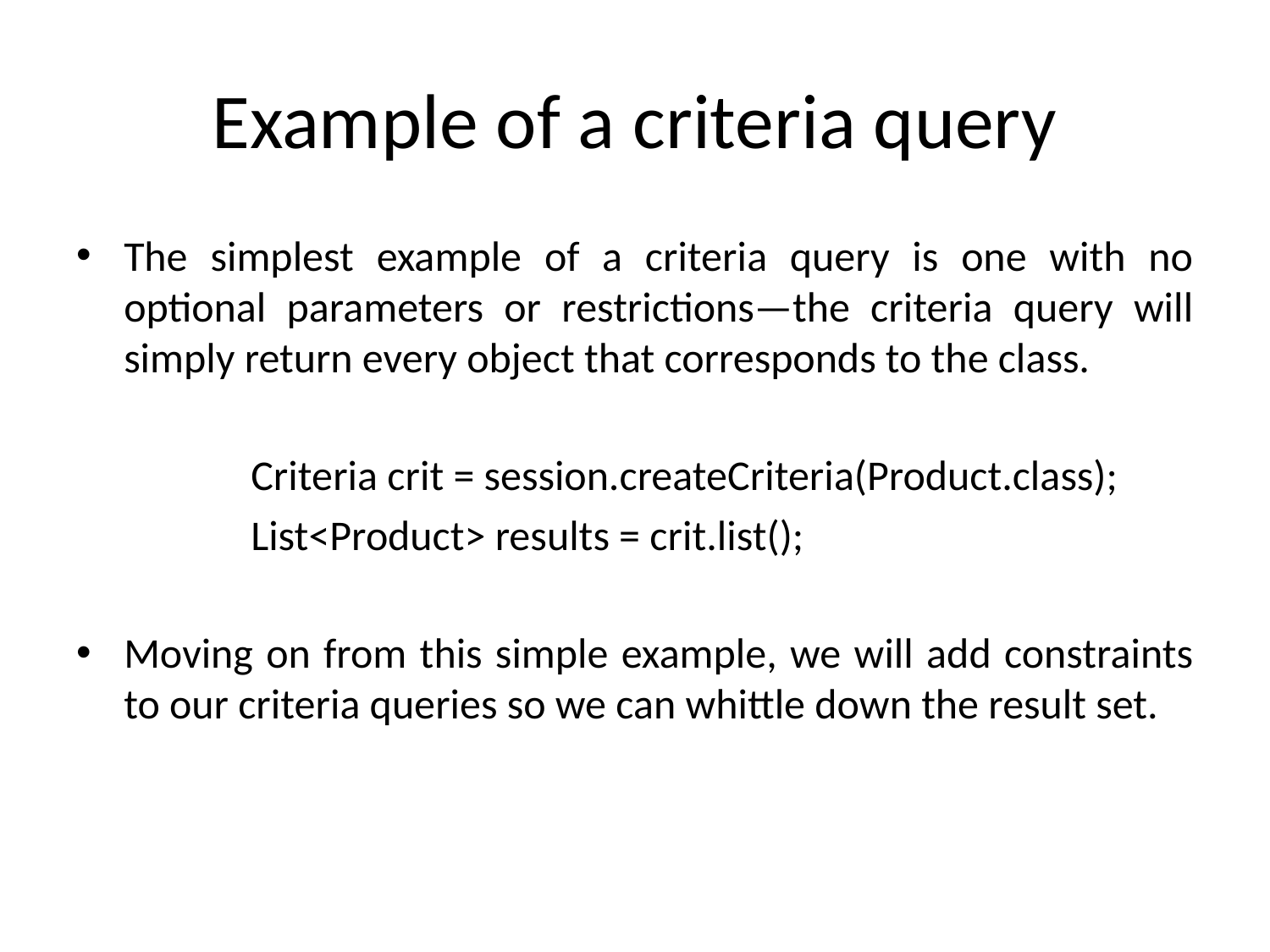

# Example of a criteria query
The simplest example of a criteria query is one with no optional parameters or restrictions—the criteria query will simply return every object that corresponds to the class.

		Criteria crit = session.createCriteria(Product.class);
		List<Product> results = crit.list();

Moving on from this simple example, we will add constraints to our criteria queries so we can whittle down the result set.